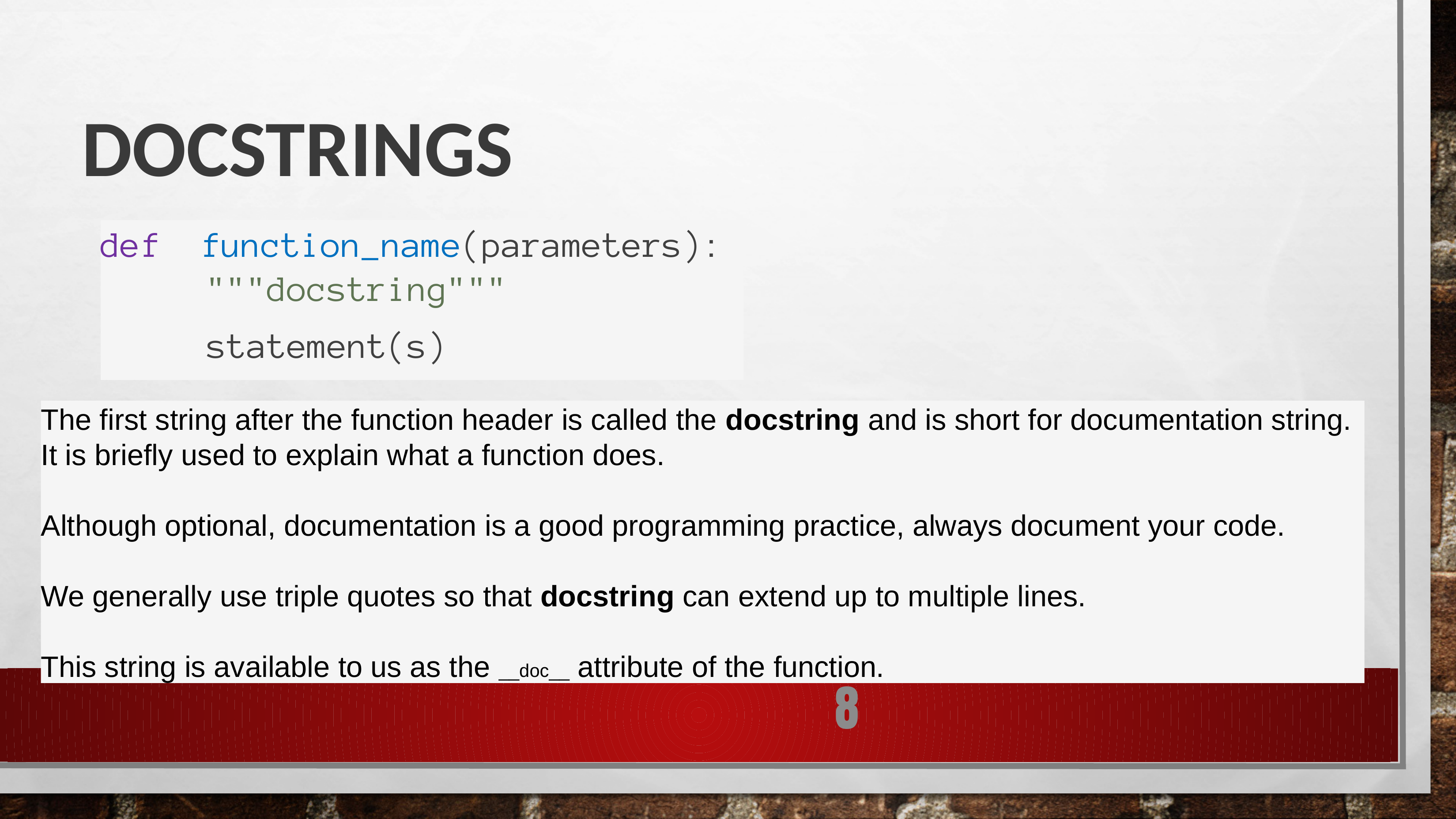

# docstrings
def  function_name(parameters):
	  """docstring"""
	  statement(s)
The first string after the function header is called the docstring and is short for documentation string.
It is briefly used to explain what a function does.

Although optional, documentation is a good programming practice, always document your code.

We generally use triple quotes so that docstring can extend up to multiple lines.

This string is available to us as the __doc__ attribute of the function.
8